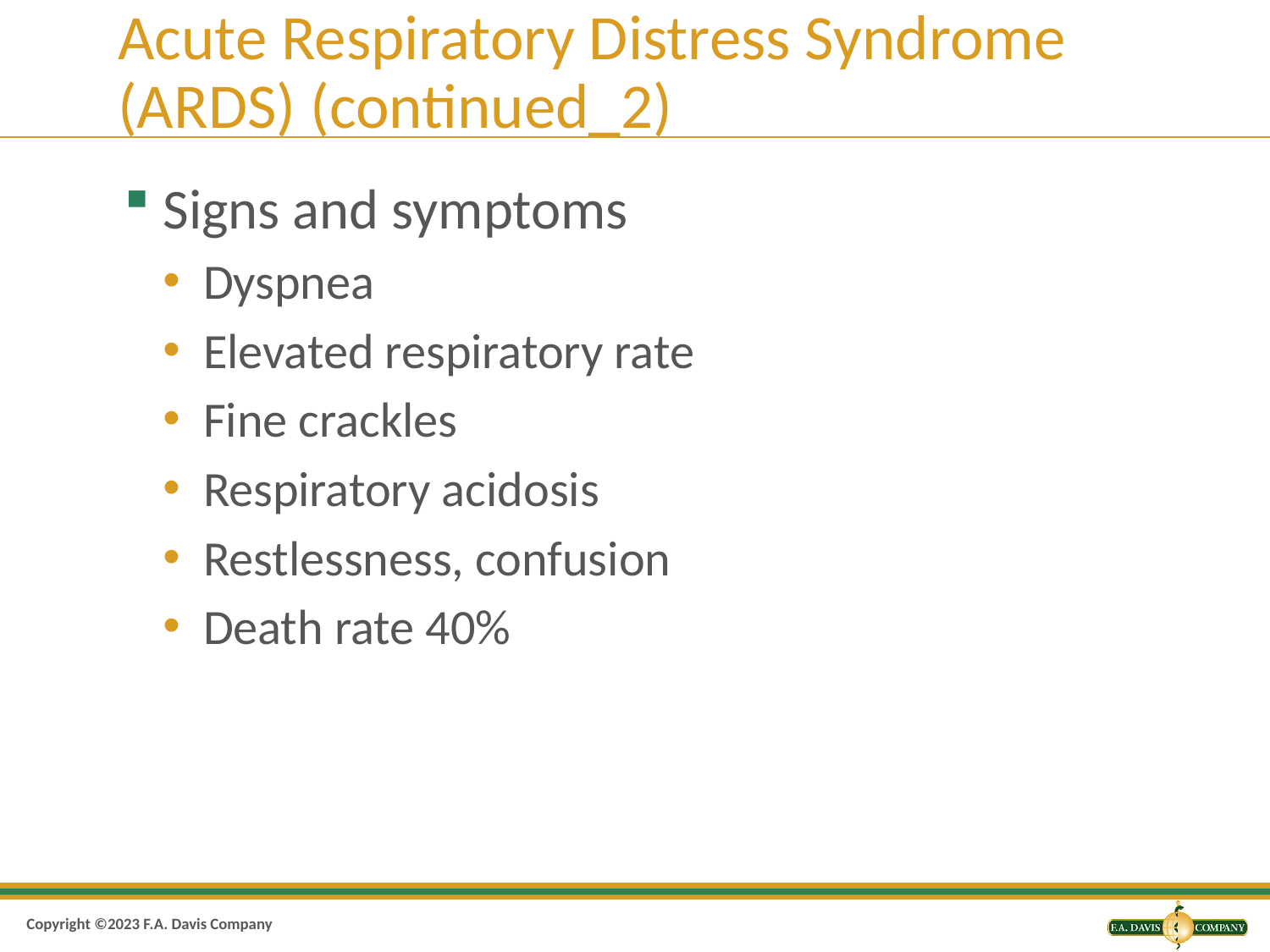

# Acute Respiratory Distress Syndrome (ARDS) (continued_2)
Signs and symptoms
Dyspnea
Elevated respiratory rate
Fine crackles
Respiratory acidosis
Restlessness, confusion
Death rate 40%